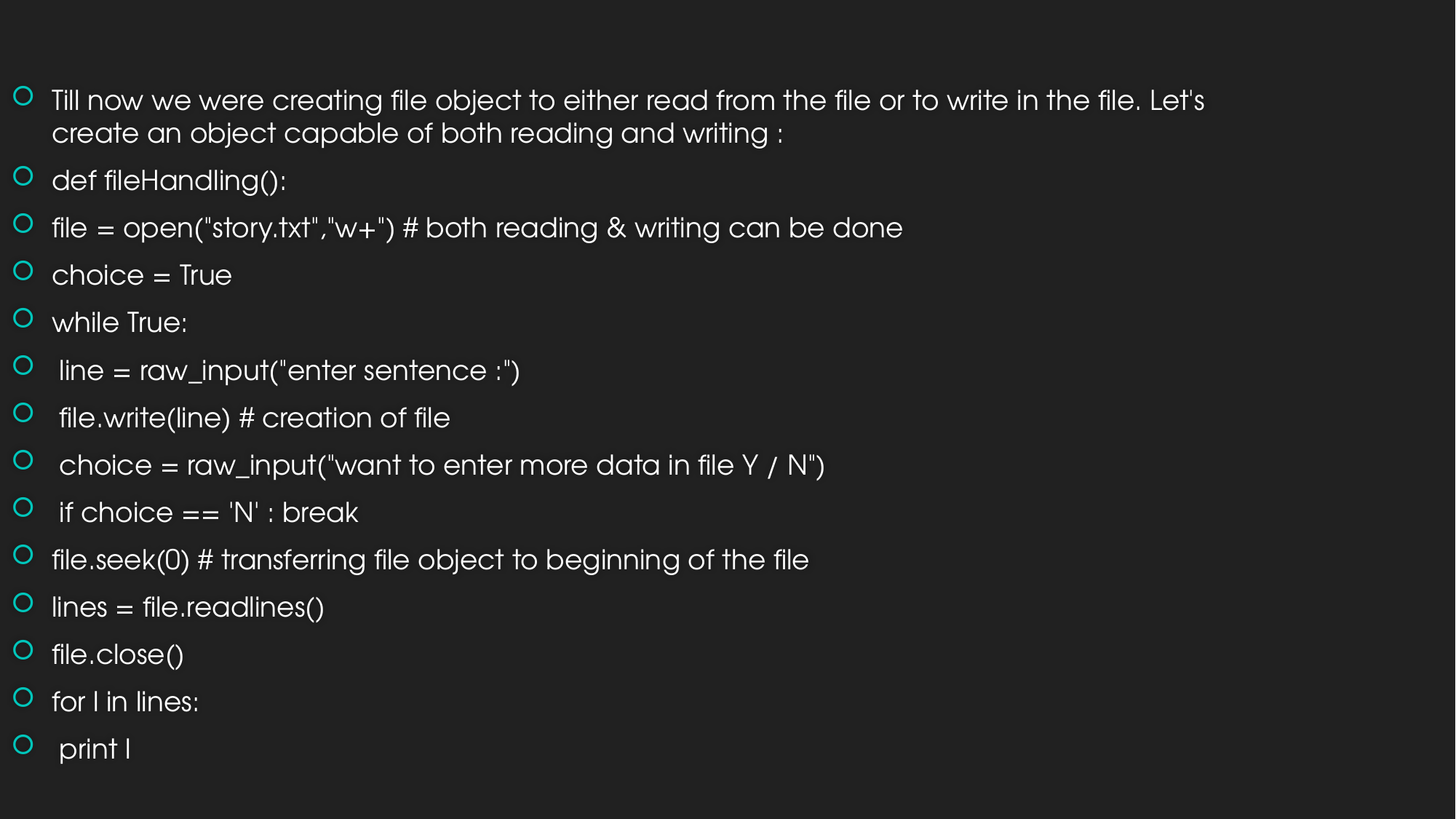

Till now we were creating file object to either read from the file or to write in the file. Let's create an object capable of both reading and writing :
def fileHandling():
file = open("story.txt","w+") # both reading & writing can be done
choice = True
while True:
 line = raw_input("enter sentence :")
 file.write(line) # creation of file
 choice = raw_input("want to enter more data in file Y / N")
 if choice == 'N' : break
file.seek(0) # transferring file object to beginning of the file
lines = file.readlines()
file.close()
for l in lines:
 print l